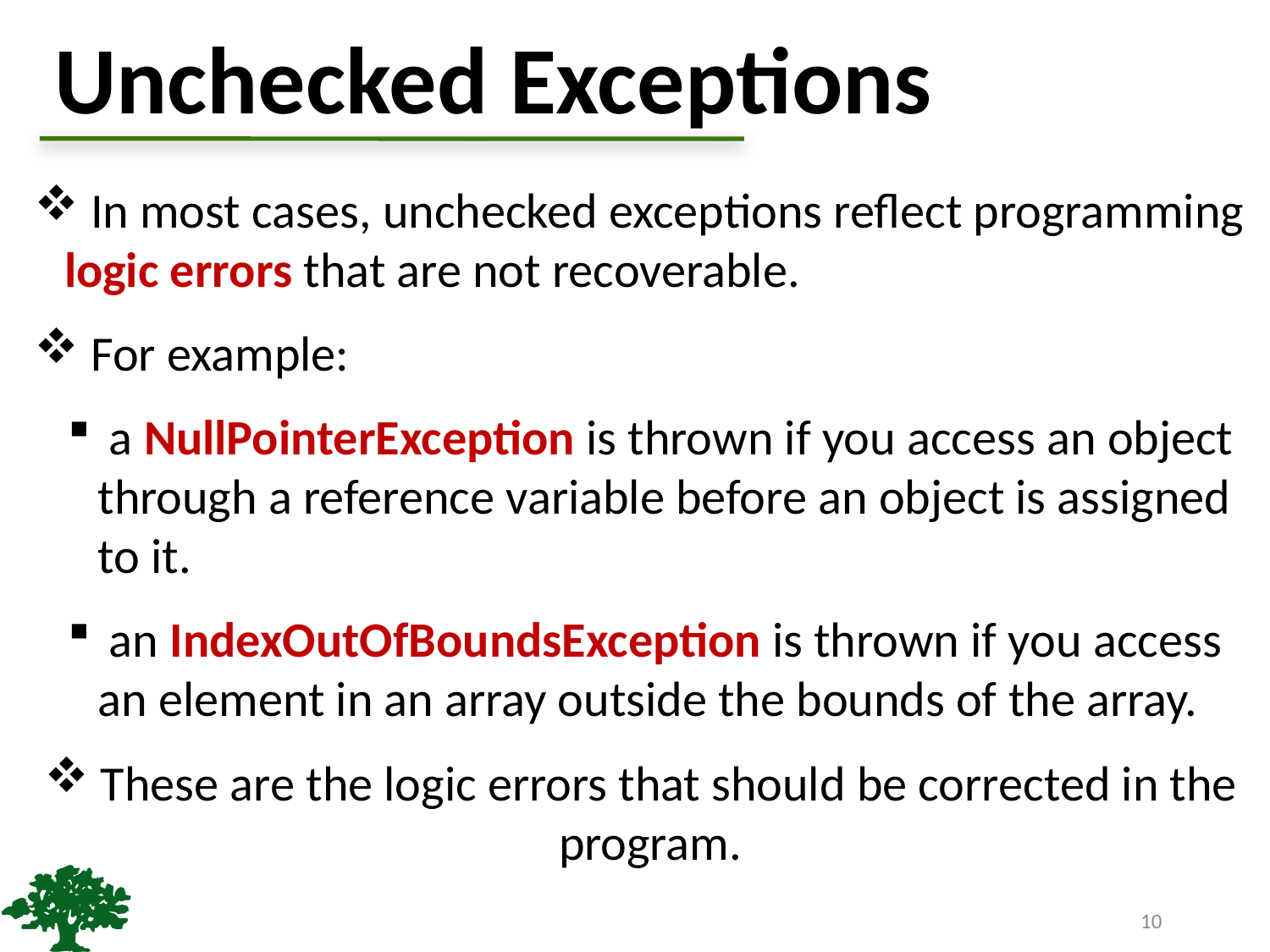

# Unchecked Exceptions
 In most cases, unchecked exceptions reflect programming logic errors that are not recoverable.
 For example:
 a NullPointerException is thrown if you access an object through a reference variable before an object is assigned to it.
 an IndexOutOfBoundsException is thrown if you access an element in an array outside the bounds of the array.
 These are the logic errors that should be corrected in the program.

10